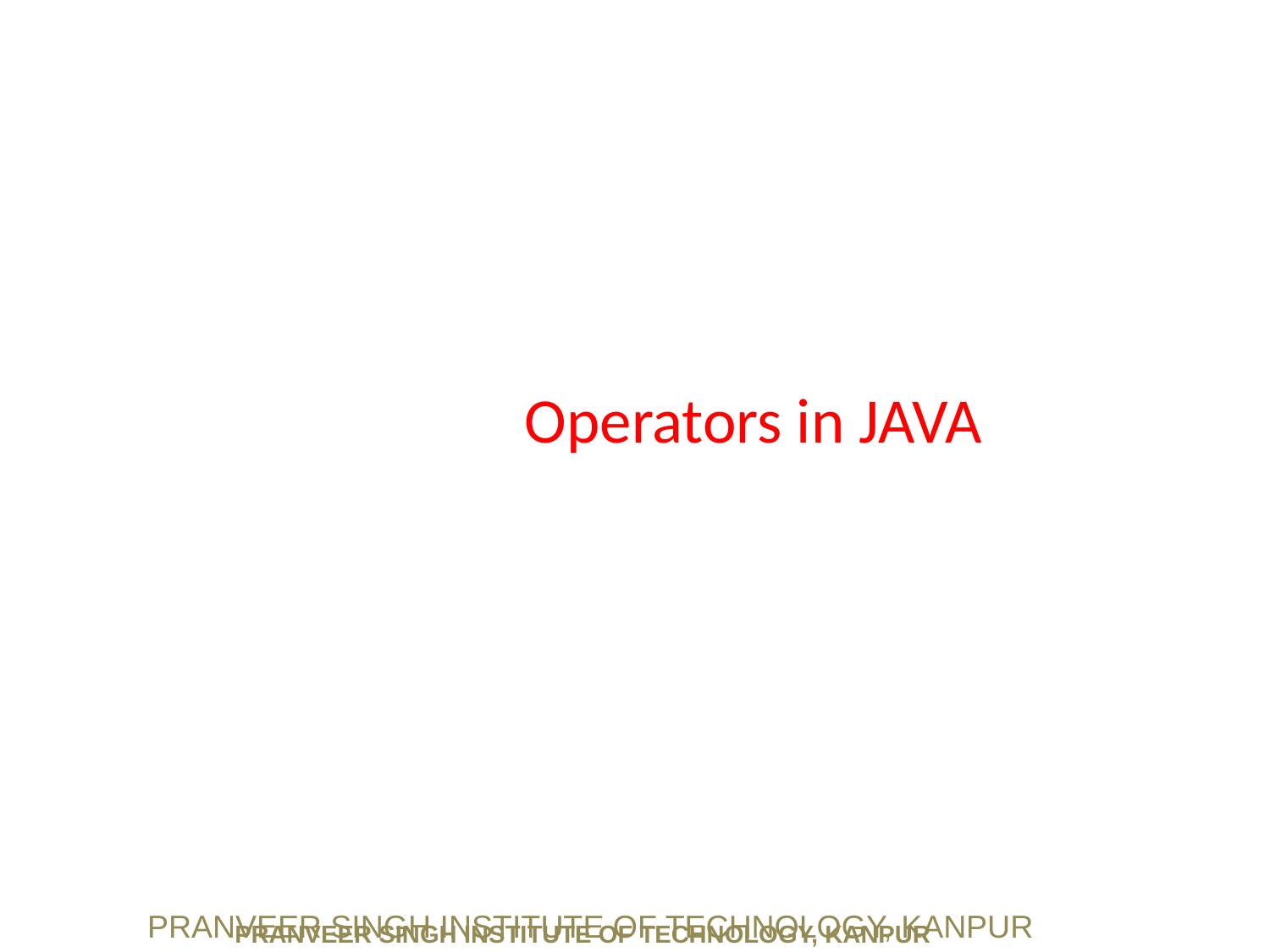

# Operators in JAVA
PRANVEER SINGH INSTITUTE OF TECHNOLOGY, KANPUR